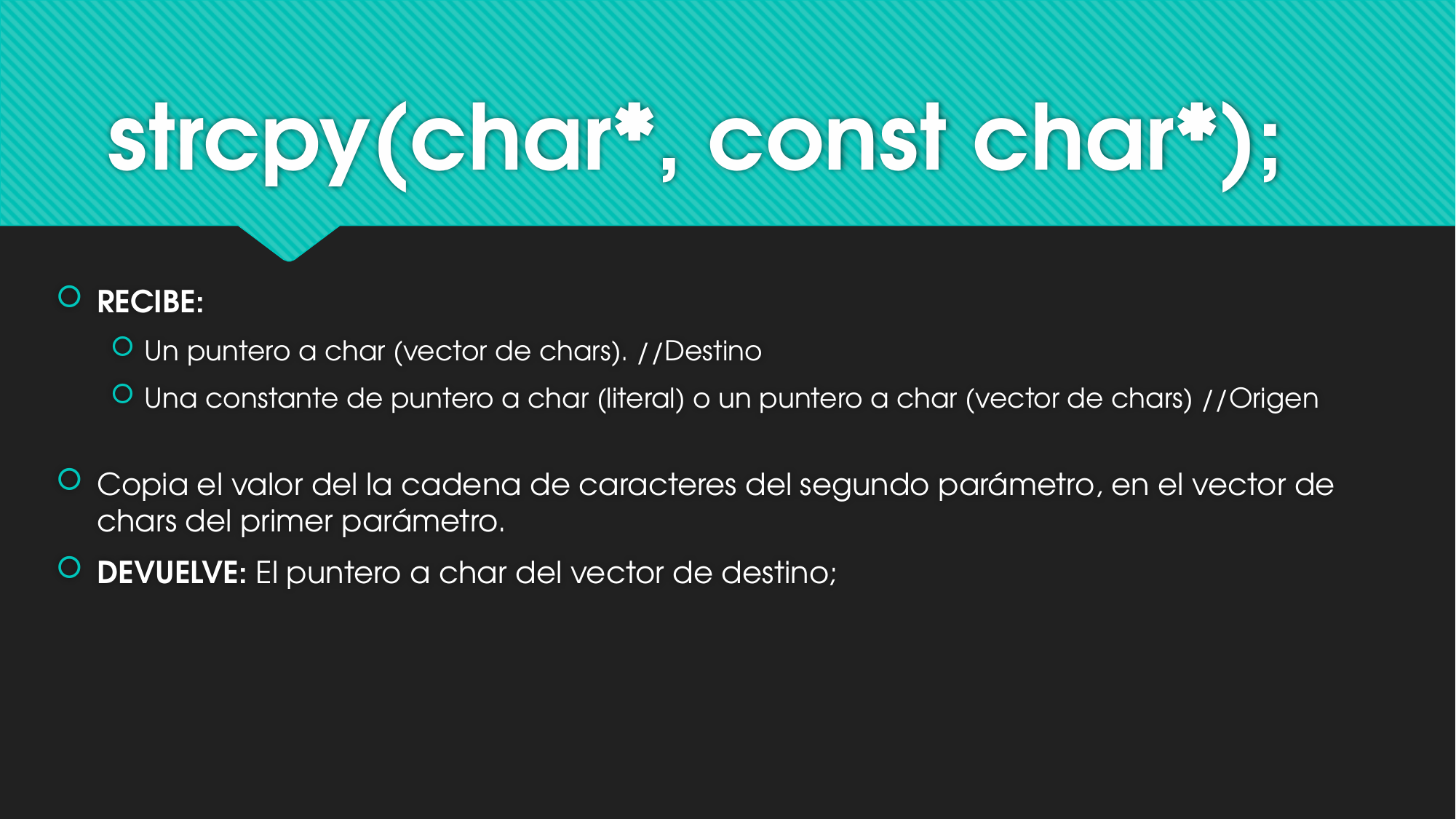

# strcpy(char*, const char*);
RECIBE:
Un puntero a char (vector de chars). //Destino
Una constante de puntero a char (literal) o un puntero a char (vector de chars) //Origen

Copia el valor del la cadena de caracteres del segundo parámetro, en el vector de chars del primer parámetro.
DEVUELVE: El puntero a char del vector de destino;